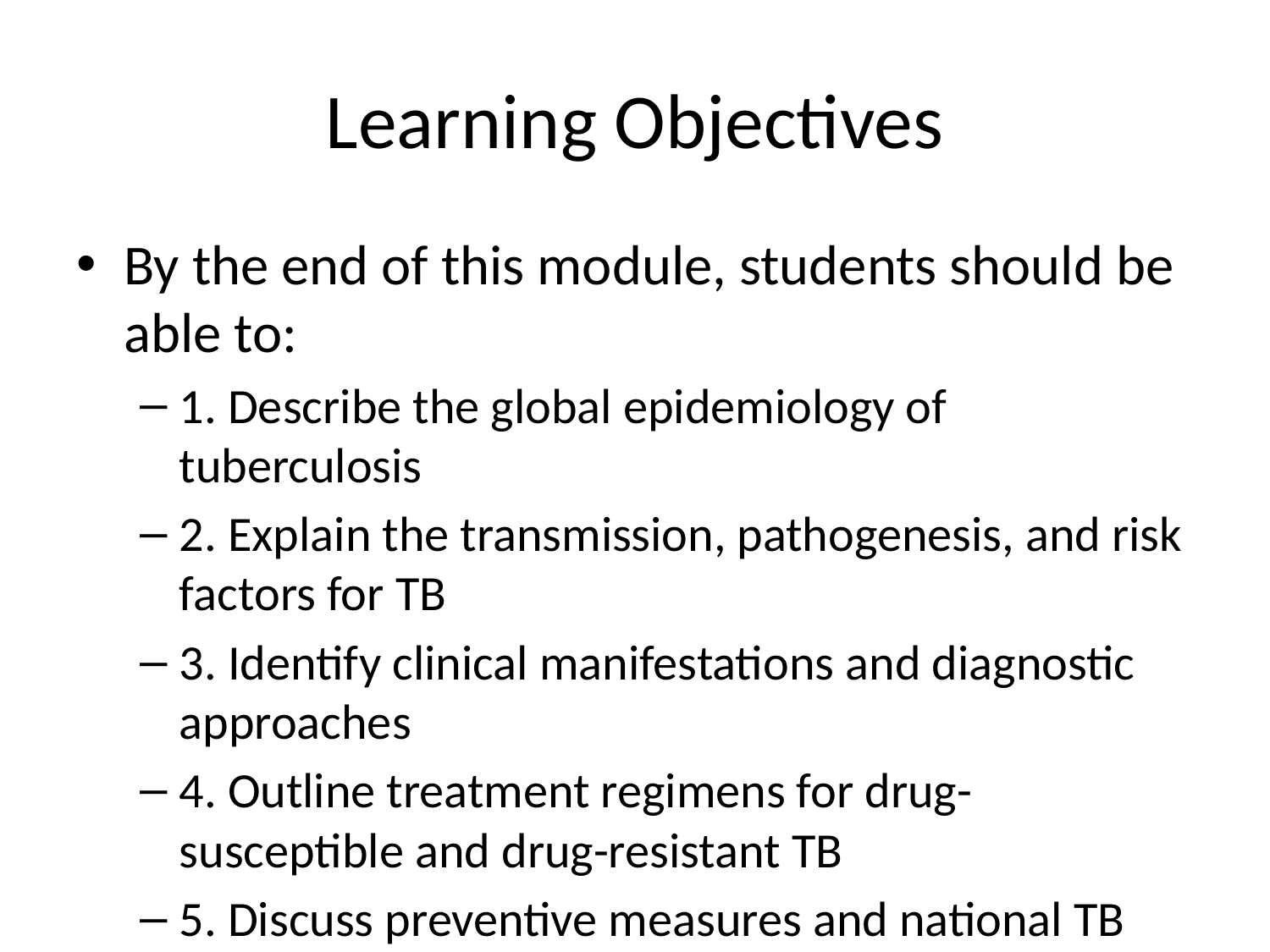

# Learning Objectives
By the end of this module, students should be able to:
1. Describe the global epidemiology of tuberculosis
2. Explain the transmission, pathogenesis, and risk factors for TB
3. Identify clinical manifestations and diagnostic approaches
4. Outline treatment regimens for drug-susceptible and drug-resistant TB
5. Discuss preventive measures and national TB control programs